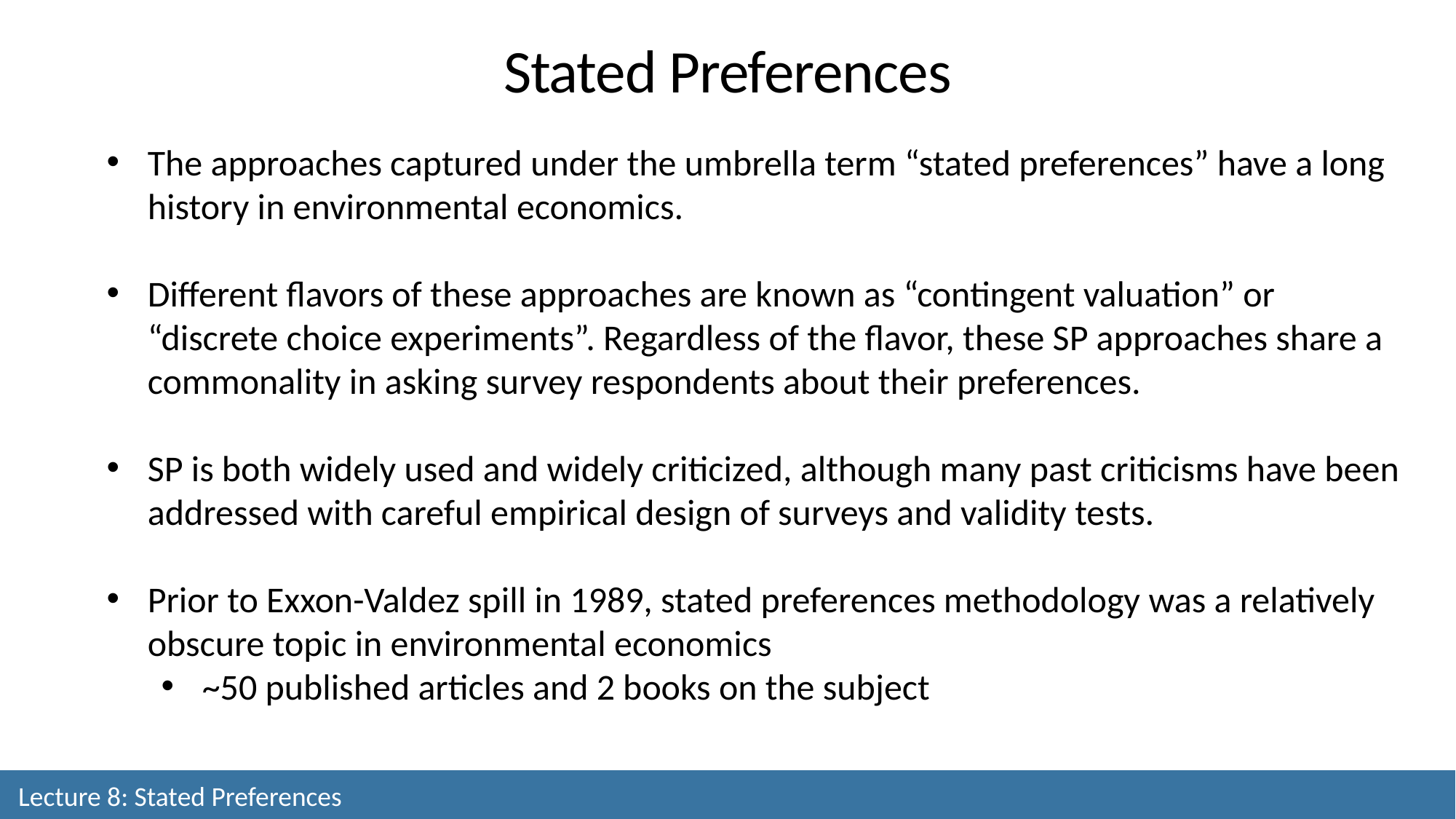

Stated Preferences
The approaches captured under the umbrella term “stated preferences” have a long history in environmental economics.

Different flavors of these approaches are known as “contingent valuation” or “discrete choice experiments”. Regardless of the flavor, these SP approaches share a commonality in asking survey respondents about their preferences.

SP is both widely used and widely criticized, although many past criticisms have been addressed with careful empirical design of surveys and validity tests.

Prior to Exxon-Valdez spill in 1989, stated preferences methodology was a relatively obscure topic in environmental economics
~50 published articles and 2 books on the subject